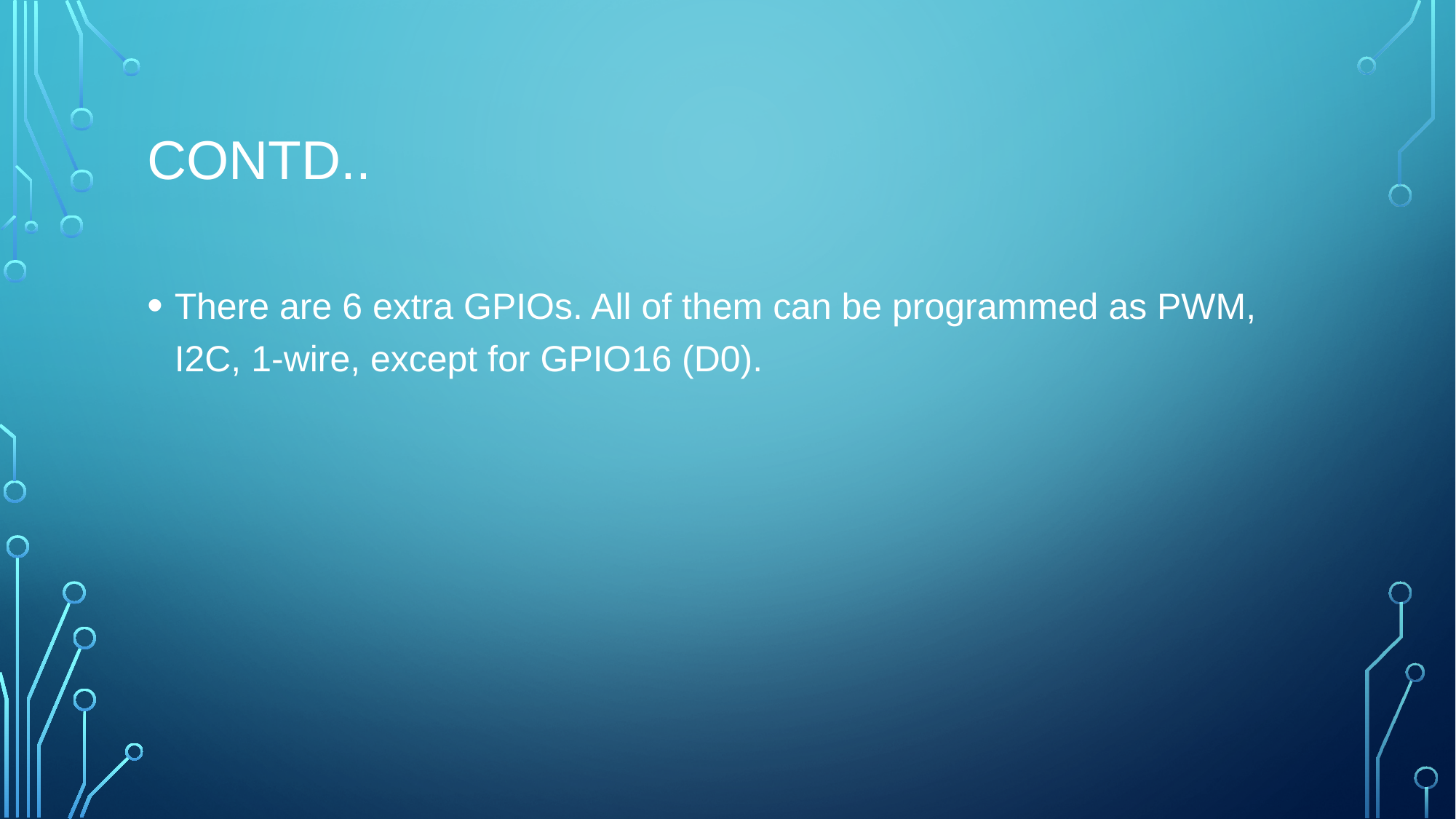

# Contd..
There are 6 extra GPIOs. All of them can be programmed as PWM, I2C, 1-wire, except for GPIO16 (D0).